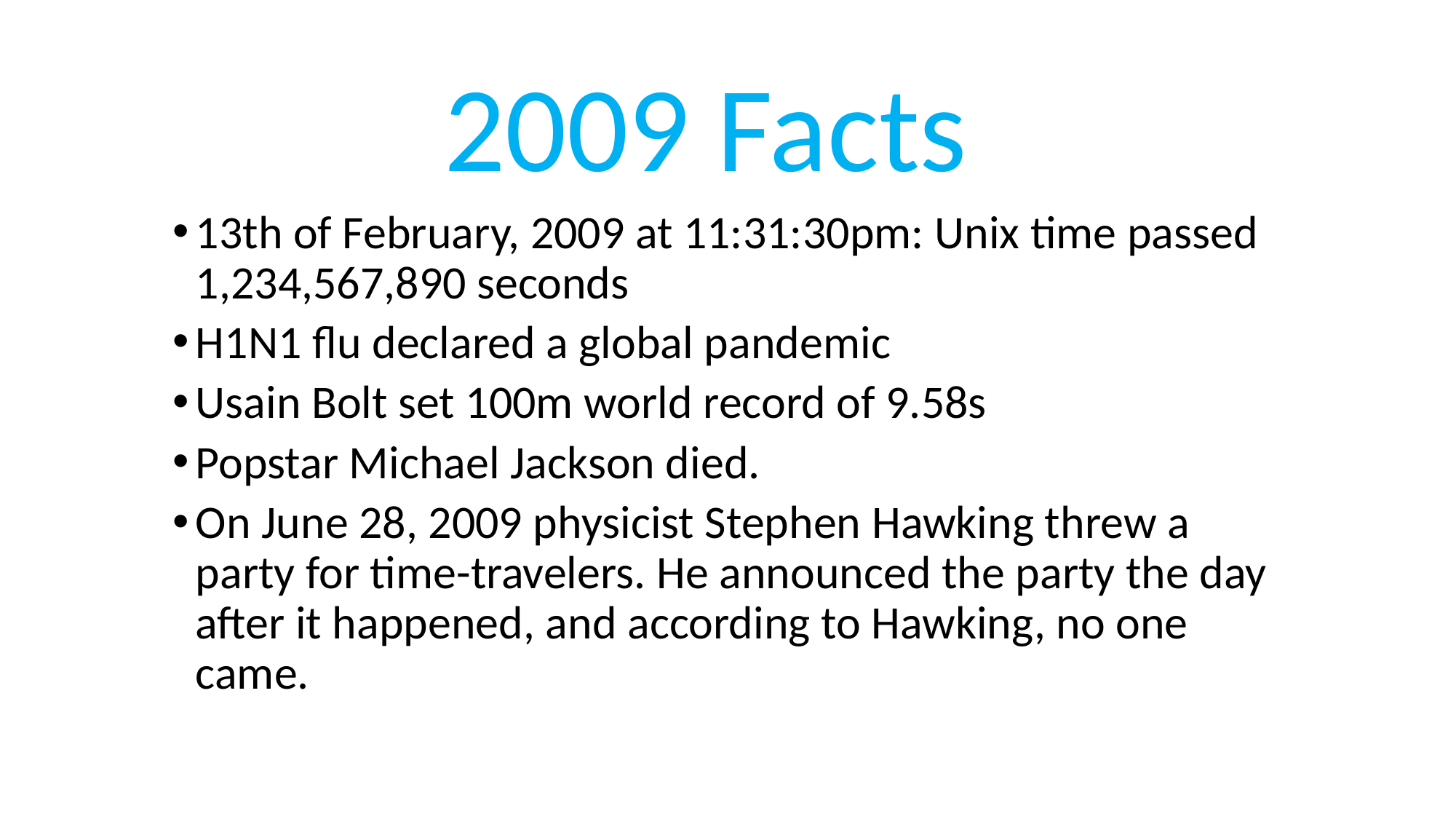

2009 Facts
13th of February, 2009 at 11:31:30pm: Unix time passed 1,234,567,890 seconds
H1N1 flu declared a global pandemic
Usain Bolt set 100m world record of 9.58s
Popstar Michael Jackson died.
On June 28, 2009 physicist Stephen Hawking threw a party for time-travelers. He announced the party the day after it happened, and according to Hawking, no one came.